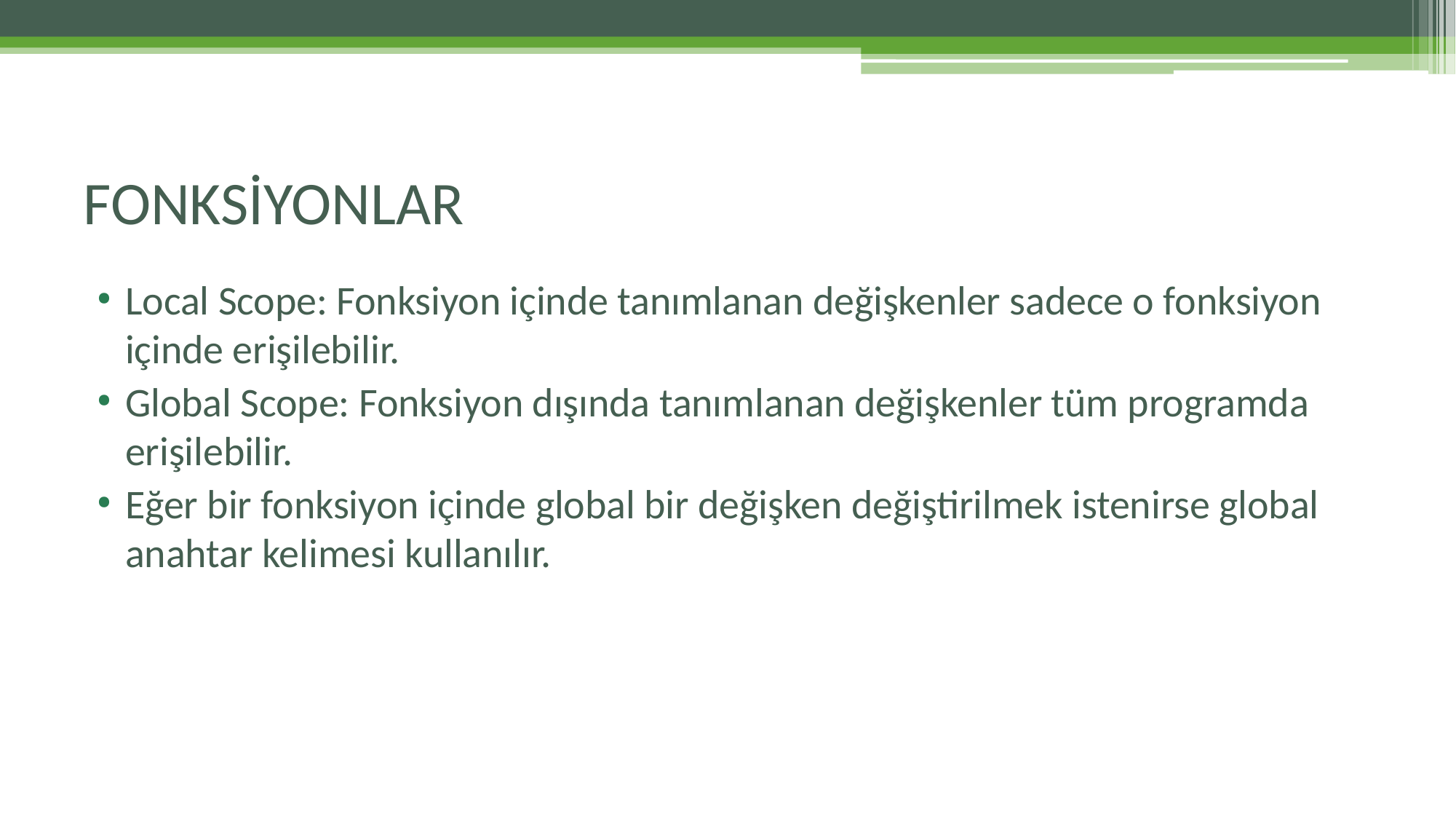

# FONKSİYONLAR
Local Scope: Fonksiyon içinde tanımlanan değişkenler sadece o fonksiyon içinde erişilebilir.
Global Scope: Fonksiyon dışında tanımlanan değişkenler tüm programda erişilebilir.
Eğer bir fonksiyon içinde global bir değişken değiştirilmek istenirse global anahtar kelimesi kullanılır.